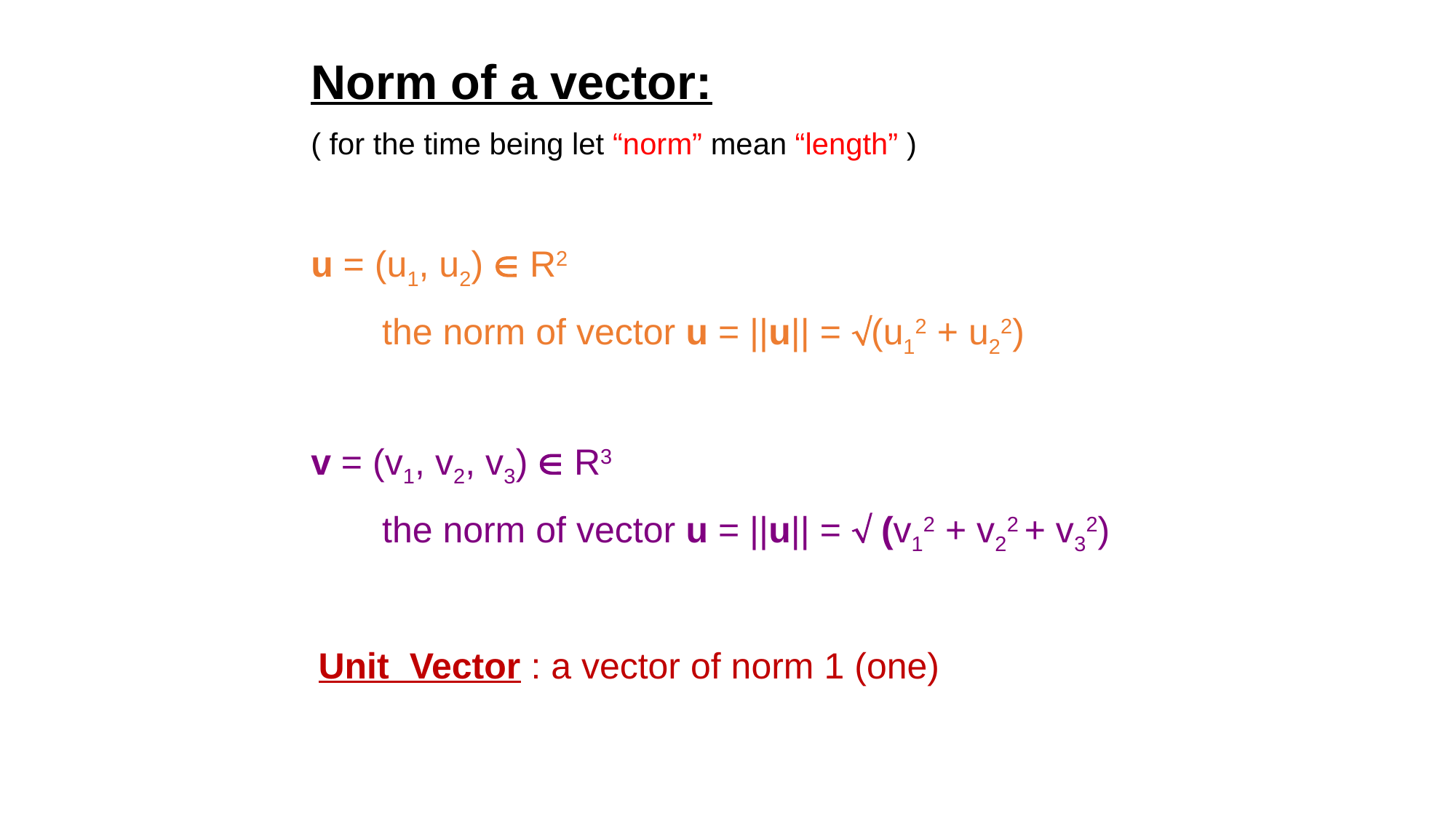

Norm of a vector:
( for the time being let “norm” mean “length” )

u = (u1, u2) ∈ R2
       the norm of vector u = ||u|| = √(u12 + u22)

v = (v1, v2, v3) ∈ R3
       the norm of vector u = ||u|| = √ (v12 + v22 + v32)

       Unit  Vector : a vector of norm 1 (one)